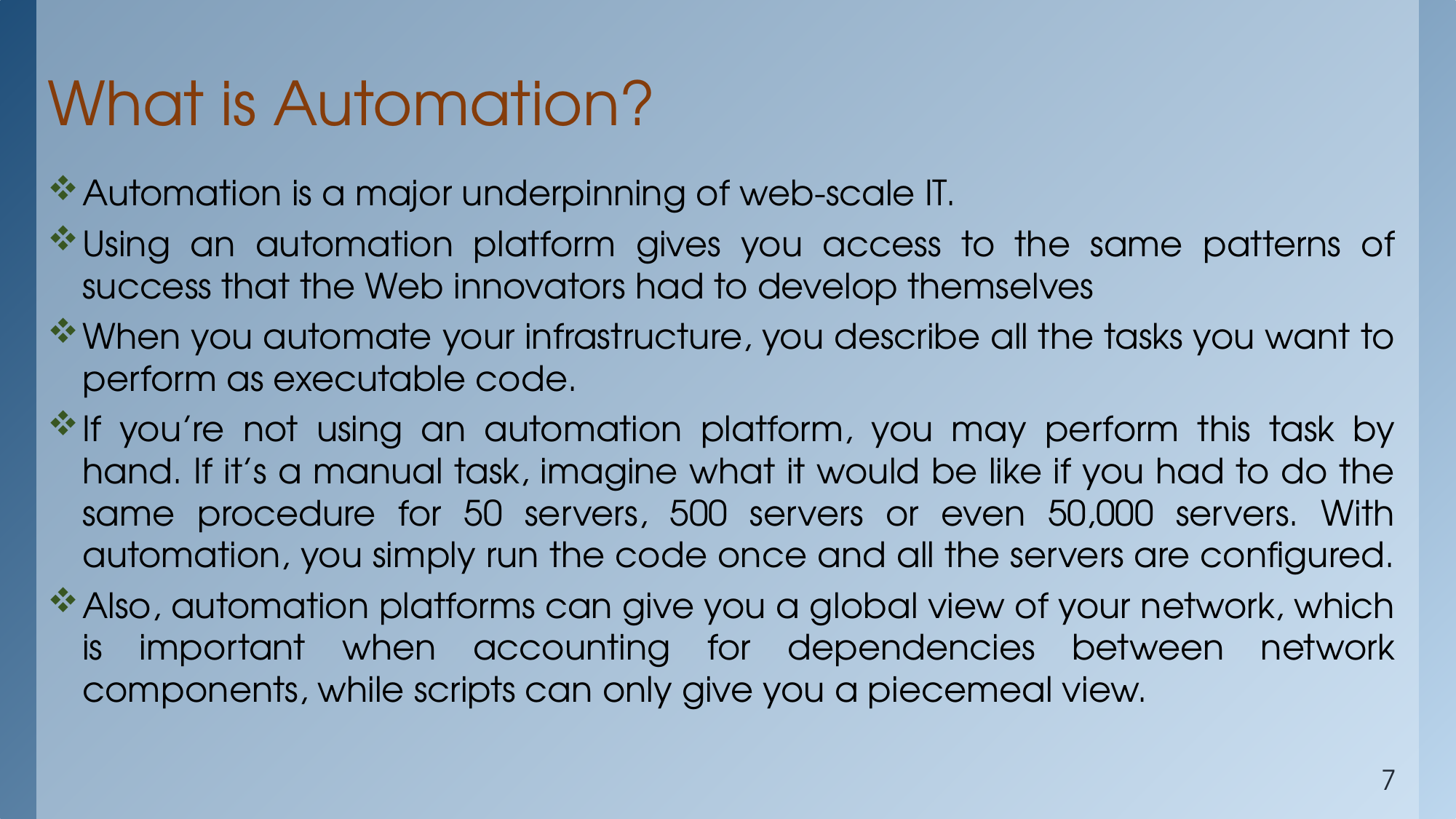

# What is Automation?
Automation is a major underpinning of web-scale IT.
Using an automation platform gives you access to the same patterns of success that the Web innovators had to develop themselves
When you automate your infrastructure, you describe all the tasks you want to perform as executable code.
If you’re not using an automation platform, you may perform this task by hand. If it’s a manual task, imagine what it would be like if you had to do the same procedure for 50 servers, 500 servers or even 50,000 servers. With automation, you simply run the code once and all the servers are configured.
Also, automation platforms can give you a global view of your network, which is important when accounting for dependencies between network components, while scripts can only give you a piecemeal view.
7